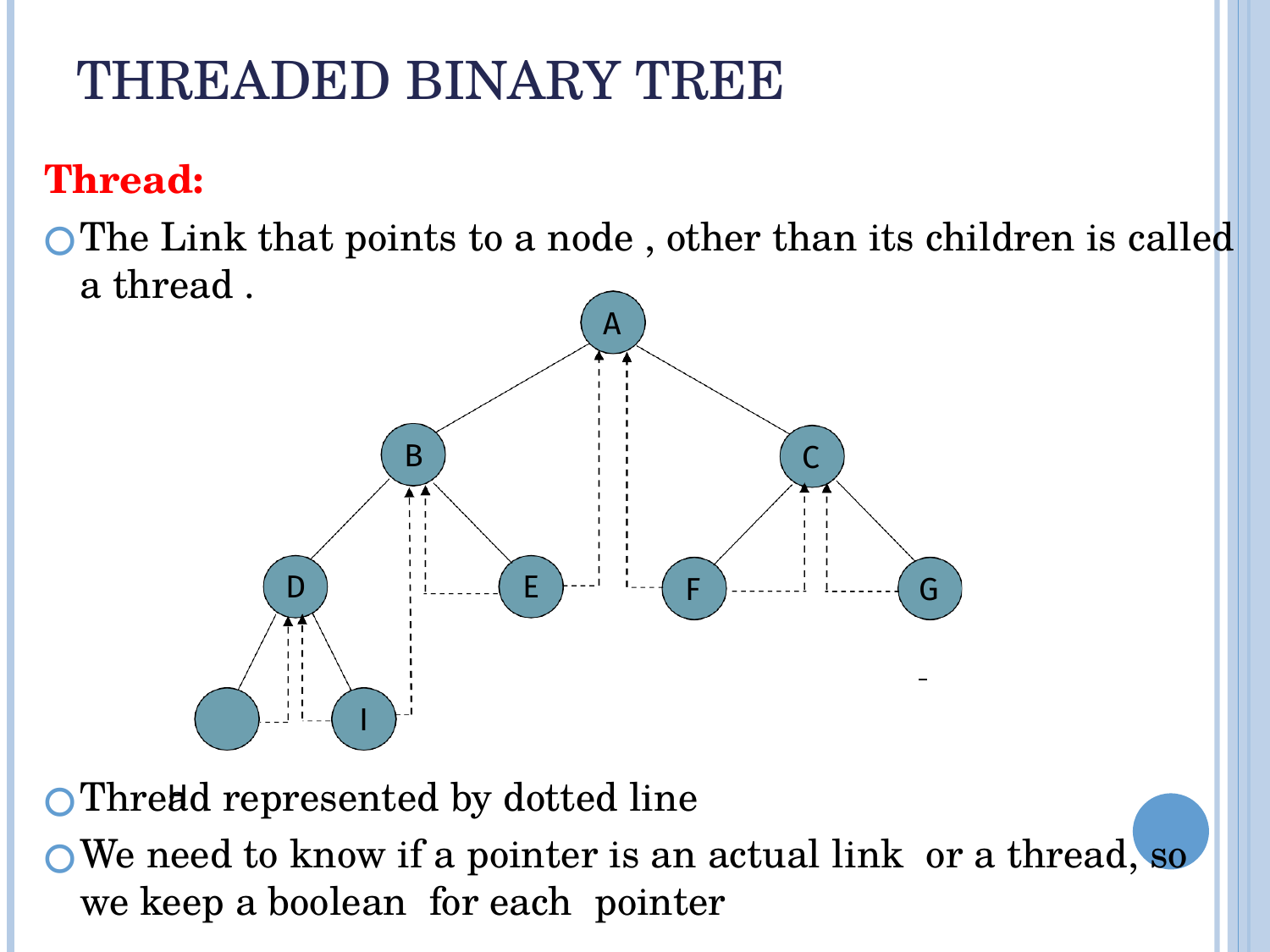

# Threaded Binary Tree
Thread:
The Link that points to a node , other than its children is called a thread .

Thread represented by dotted line
We need to know if a pointer is an actual link  or a thread, so we keep a boolean  for each  pointer

A
B
C
D
E
F
G
 	H
I